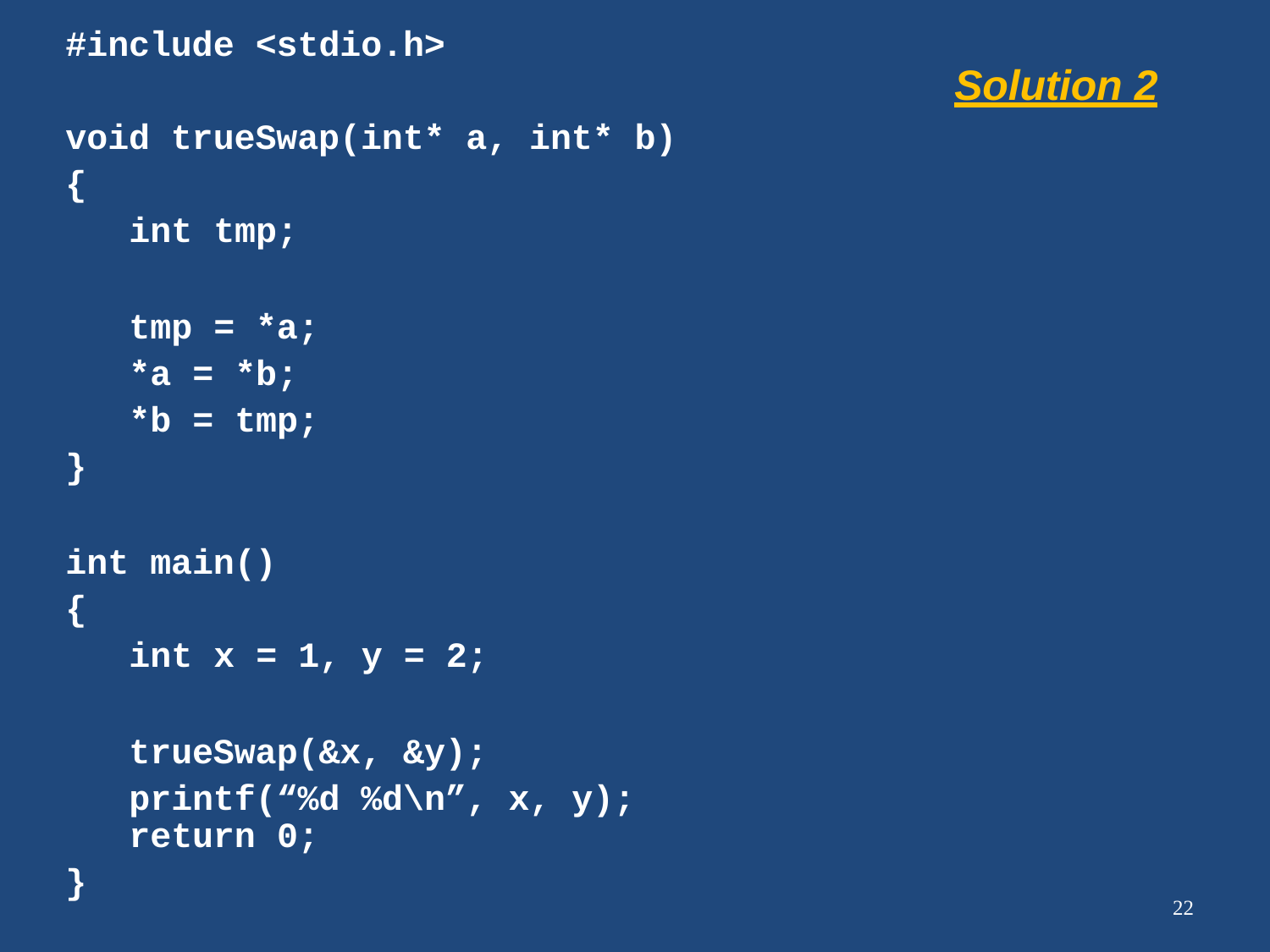

# #include <stdio.h>
Solution 2
void trueSwap(int* a, int* b)
{
int tmp;

tmp = *a;
*a = *b;
*b = tmp;
}

int main()
{
int x = 1, y = 2;

trueSwap(&x, &y);  printf(“%d %d\n”, x, y);
return 0;
}
22